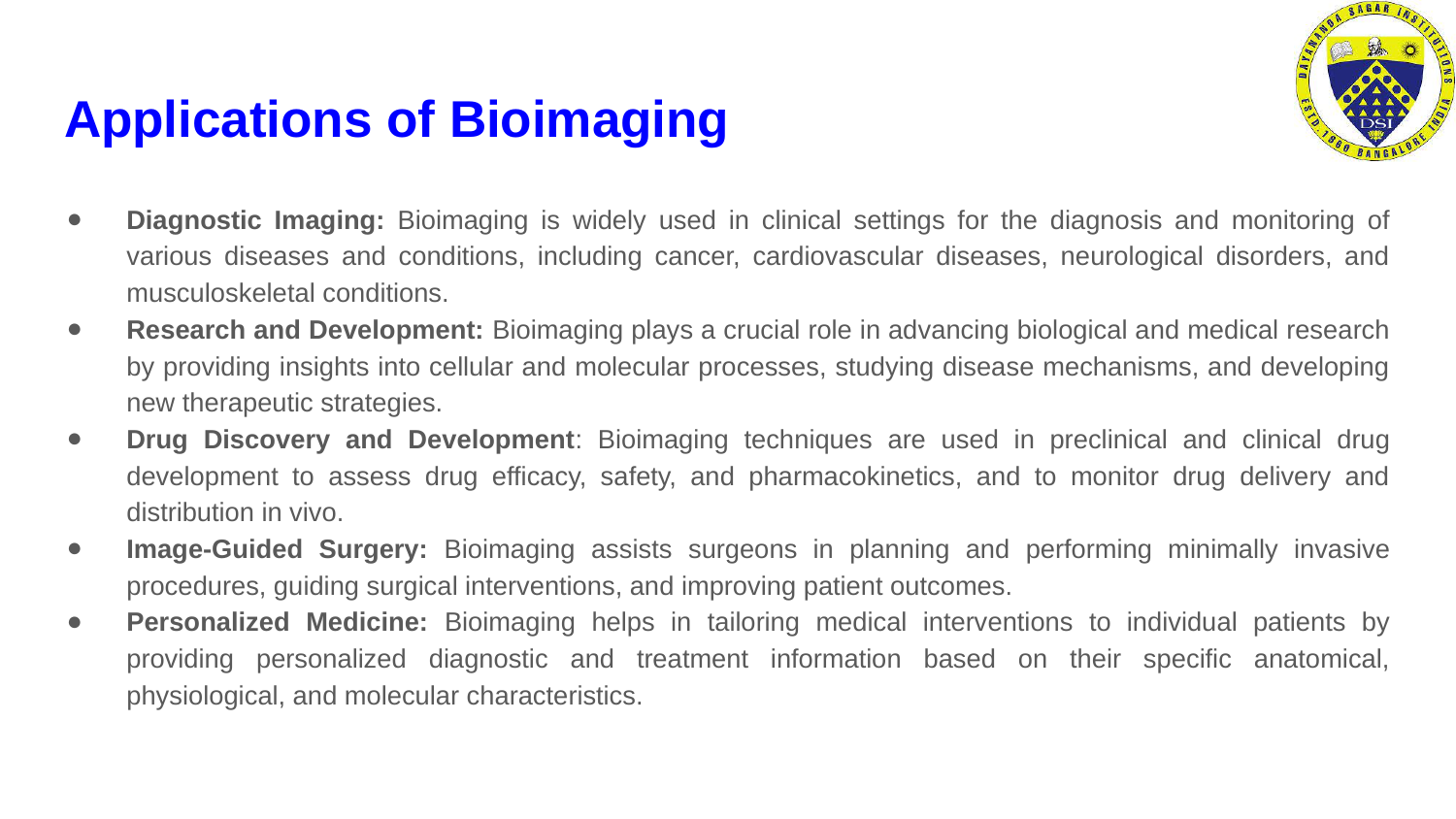

# Applications of Bioimaging
Diagnostic Imaging: Bioimaging is widely used in clinical settings for the diagnosis and monitoring of various diseases and conditions, including cancer, cardiovascular diseases, neurological disorders, and musculoskeletal conditions.
Research and Development: Bioimaging plays a crucial role in advancing biological and medical research by providing insights into cellular and molecular processes, studying disease mechanisms, and developing new therapeutic strategies.
Drug Discovery and Development: Bioimaging techniques are used in preclinical and clinical drug development to assess drug efficacy, safety, and pharmacokinetics, and to monitor drug delivery and distribution in vivo.
Image-Guided Surgery: Bioimaging assists surgeons in planning and performing minimally invasive procedures, guiding surgical interventions, and improving patient outcomes.
Personalized Medicine: Bioimaging helps in tailoring medical interventions to individual patients by providing personalized diagnostic and treatment information based on their specific anatomical, physiological, and molecular characteristics.